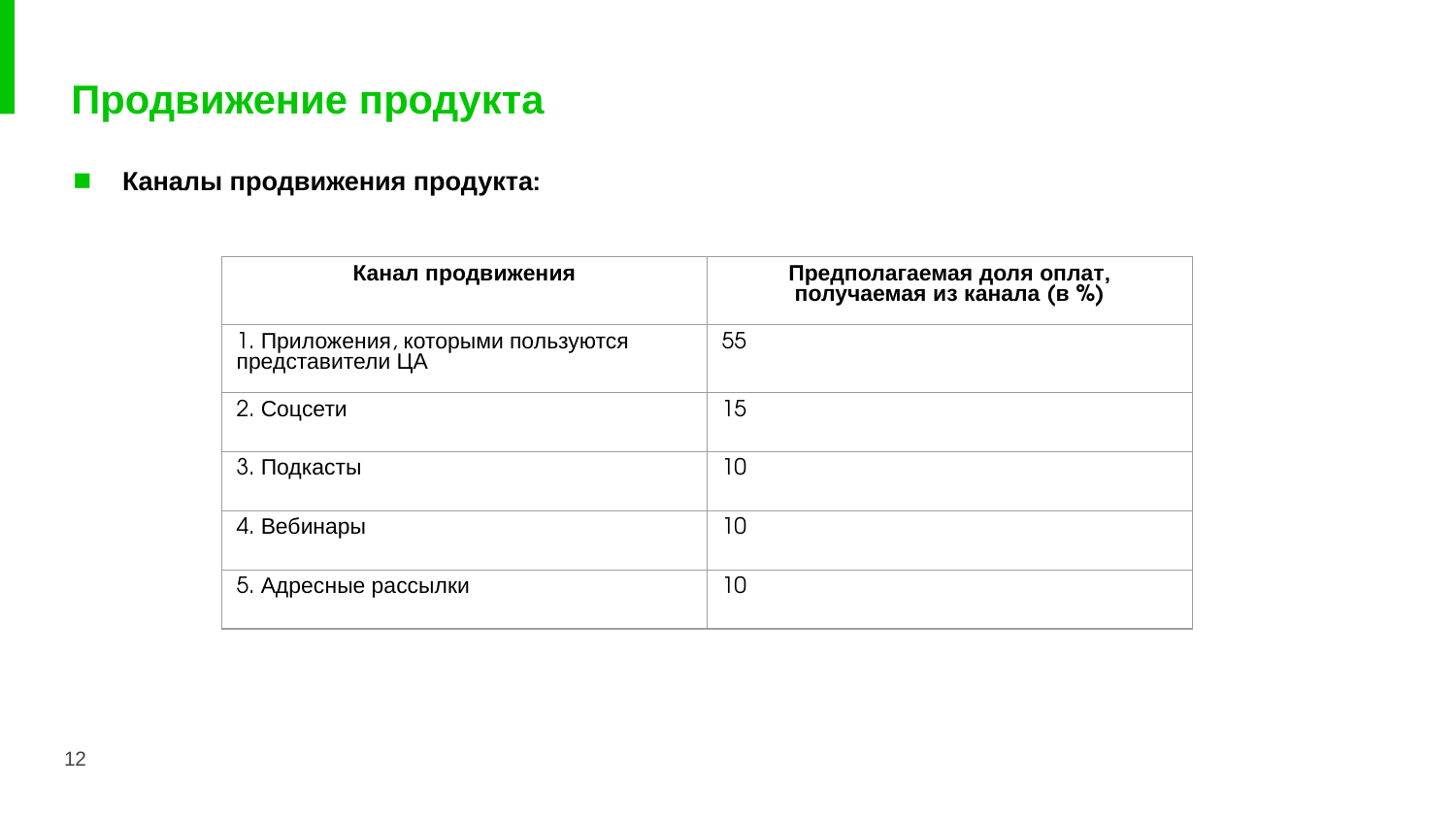

# Продвижение продукта
Каналы продвижения продукта:
| Канал продвижения | Предполагаемая доля оплат, получаемая из канала (в %) |
| --- | --- |
| 1. Приложения, которыми пользуются представители ЦА | 55 |
| 2. Соцсети | 15 |
| 3. Подкасты | 10 |
| 4. Вебинары | 10 |
| 5. Адресные рассылки | 10 |
12